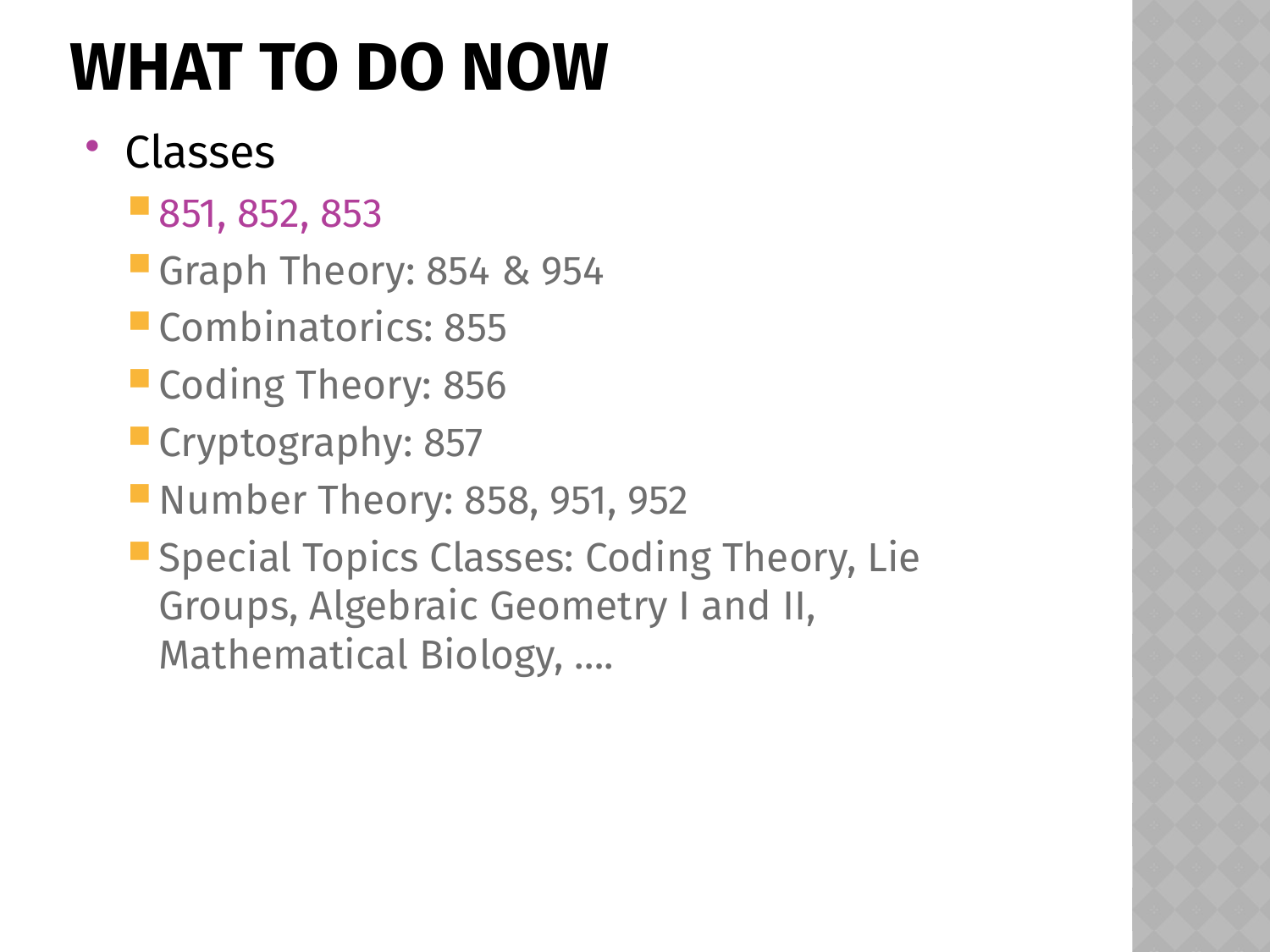

# What To Do Now
Classes
851, 852, 853
Graph Theory: 854 & 954
Combinatorics: 855
Coding Theory: 856
Cryptography: 857
Number Theory: 858, 951, 952
Special Topics Classes: Coding Theory, Lie Groups, Algebraic Geometry I and II, Mathematical Biology, ….